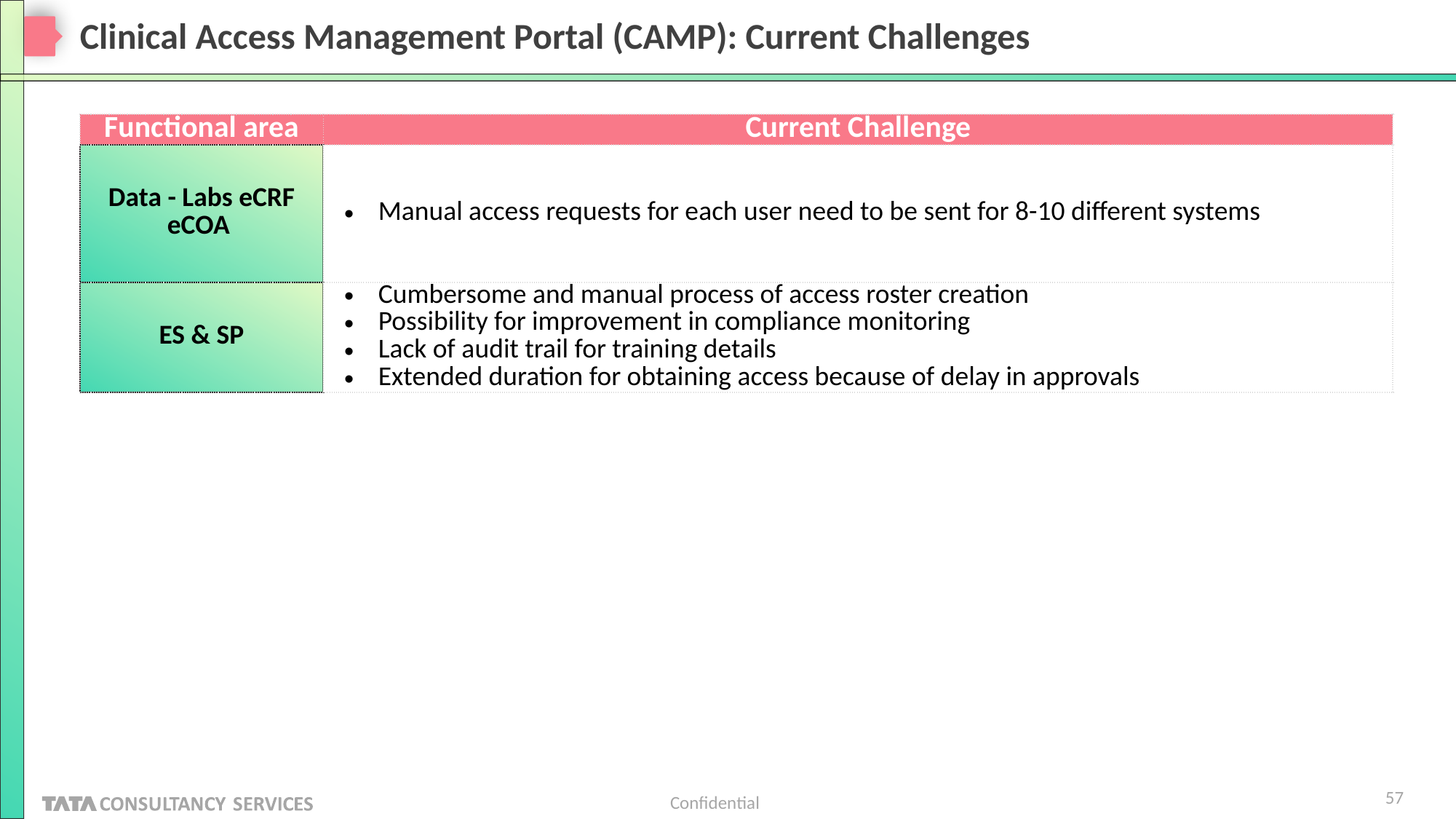

# Clinical Access Management Portal (CAMP): Current Challenges
| Functional area | Current Challenge |
| --- | --- |
| Data - Labs eCRF eCOA | Manual access requests for each user need to be sent for 8-10 different systems |
| ES & SP | Cumbersome and manual process of access roster creation Possibility for improvement in compliance monitoring Lack of audit trail for training details Extended duration for obtaining access because of delay in approvals |
57